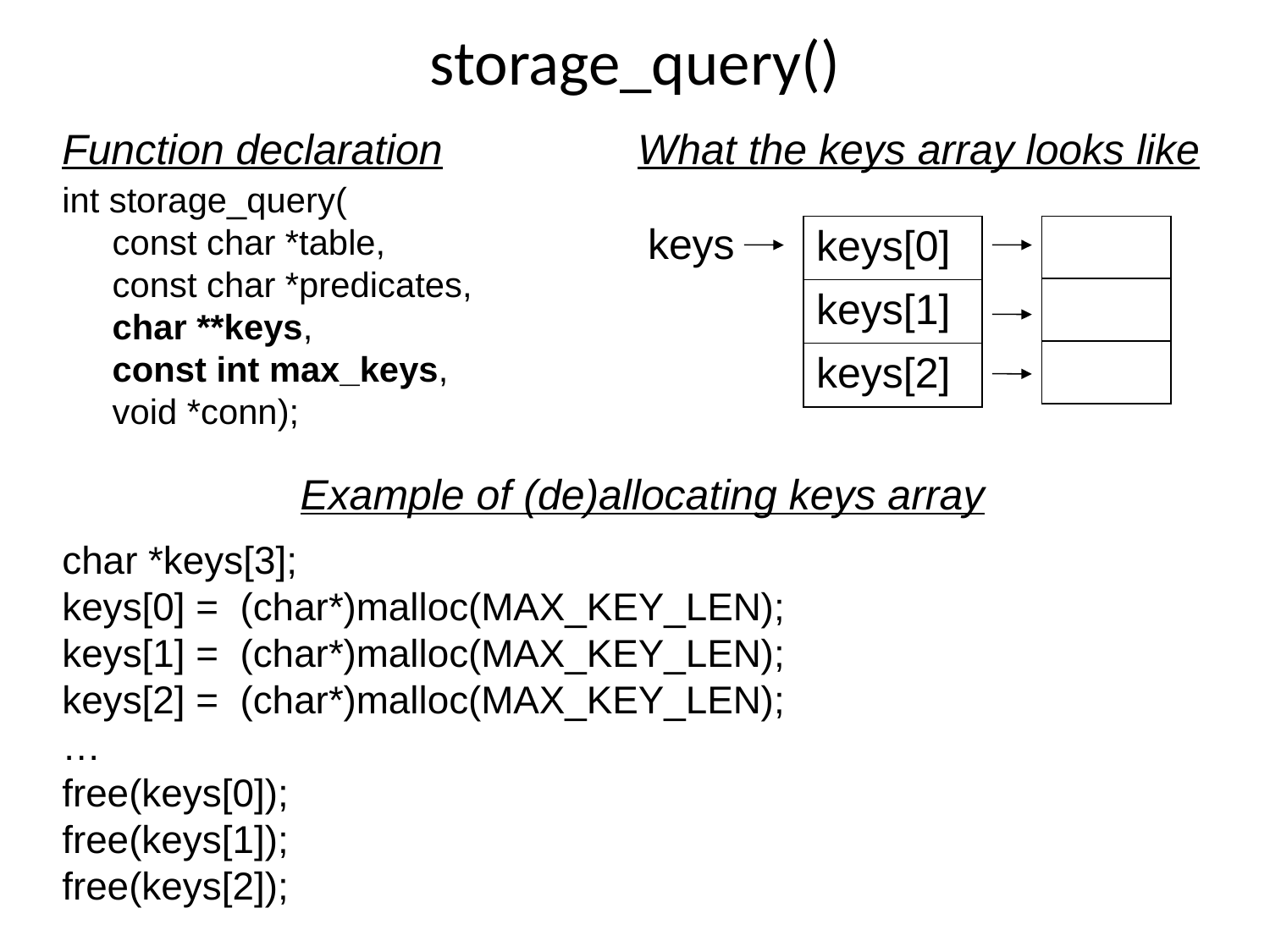

# storage_query()
Function declaration
What the keys array looks like
int storage_query(
	const char *table,
	const char *predicates,
	char **keys,
	const int max_keys,
	void *conn);

| keys |
| --- |
| keys[0] |
| --- |
| keys[1] |
| keys[2] |
|  |
| --- |
|  |
|  |
Example of (de)allocating keys array
char *keys[3];
keys[0] =  (char*)malloc(MAX_KEY_LEN);
keys[1] =  (char*)malloc(MAX_KEY_LEN);
keys[2] =  (char*)malloc(MAX_KEY_LEN);
…
free(keys[0]);
free(keys[1]);
free(keys[2]);